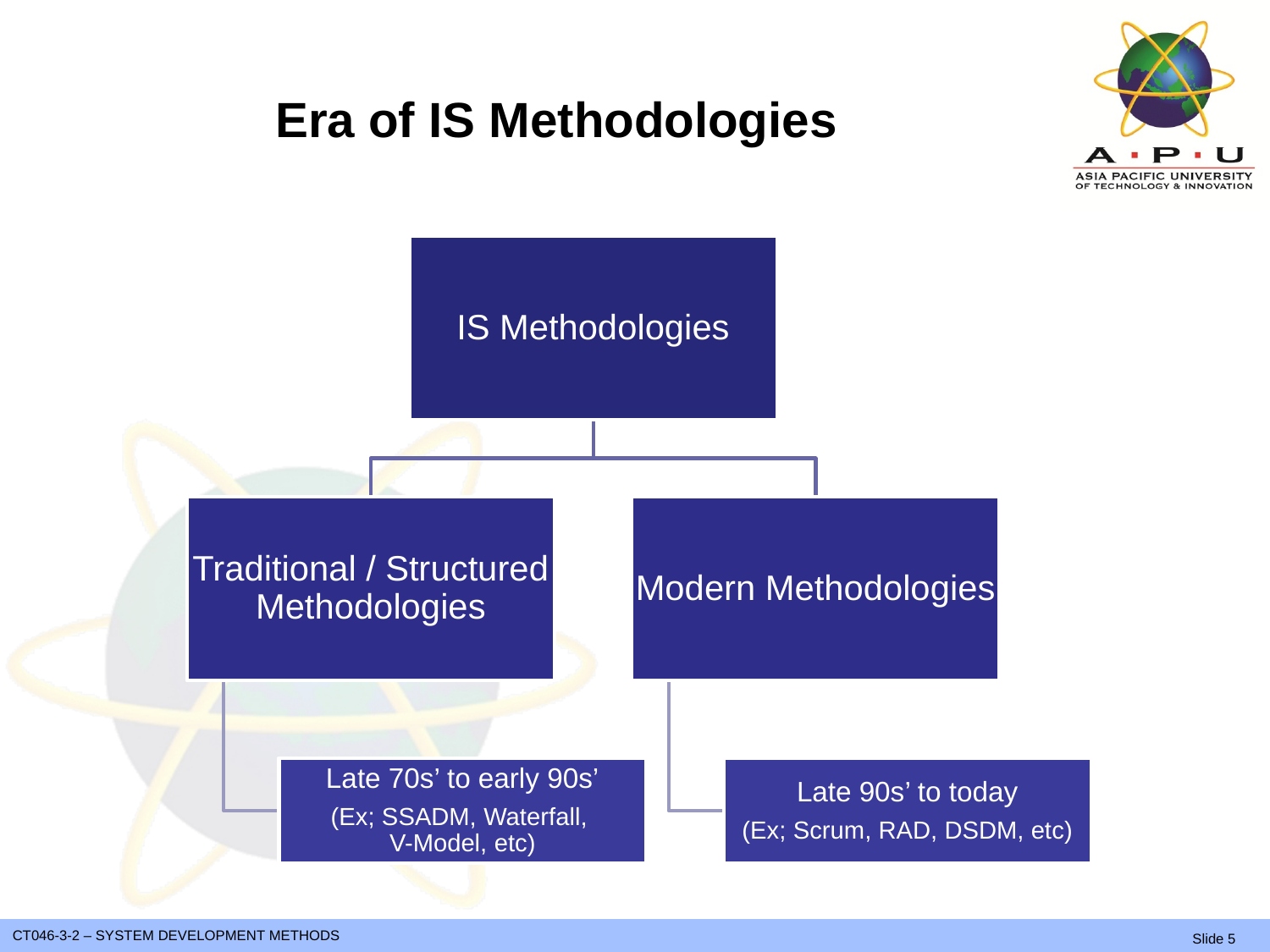

# Era of IS Methodologies
IS Methodologies
Traditional / Structured Methodologies
Late 70s’ to early 90s’
(Ex; SSADM, Waterfall,
V-Model, etc)
Modern Methodologies
Late 90s’ to today
(Ex; Scrum, RAD, DSDM, etc)